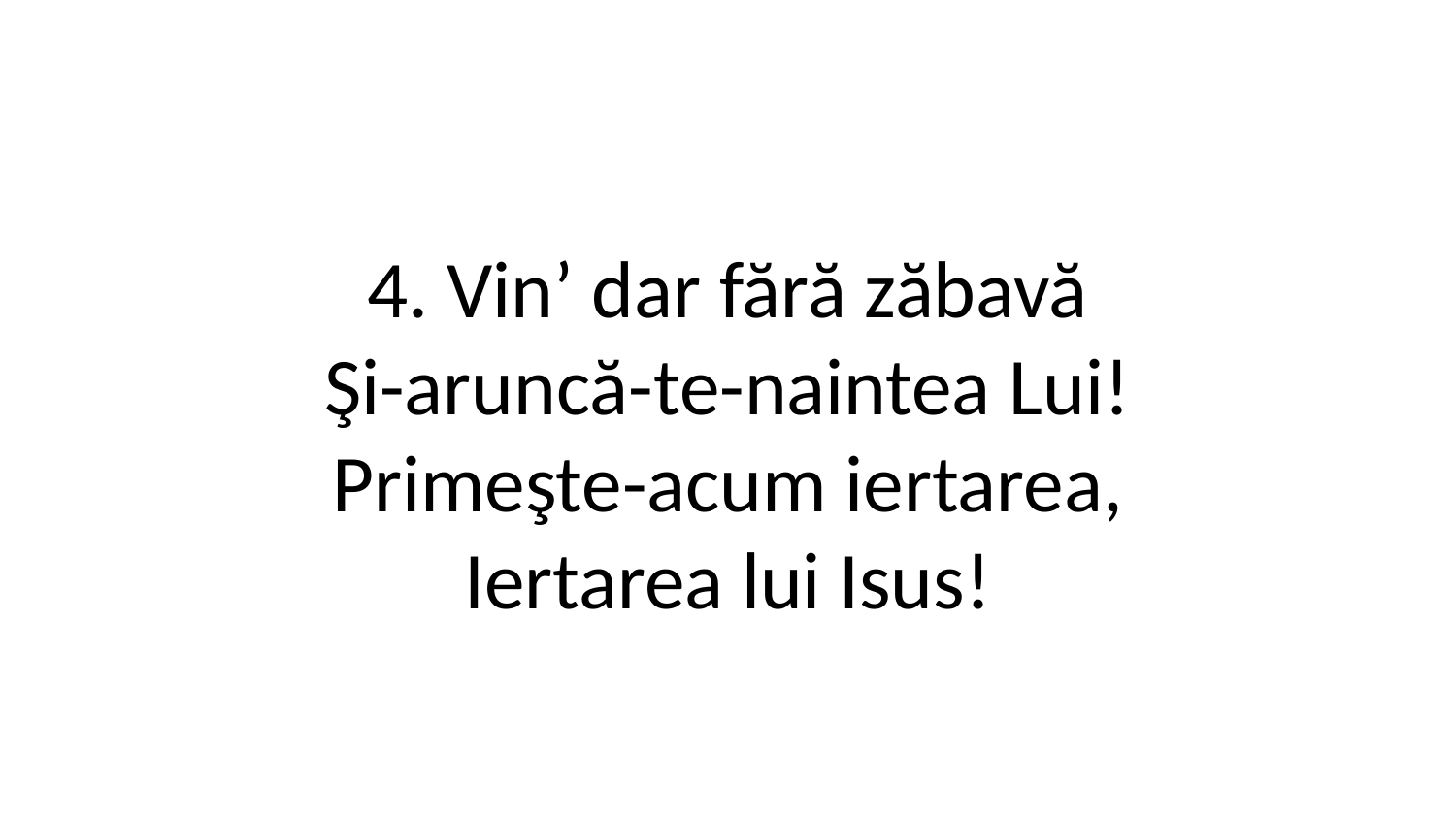

4. Vin’ dar fără zăbavă
Şi-aruncă-te-naintea Lui!
Primeşte-acum iertarea,
Iertarea lui Isus!